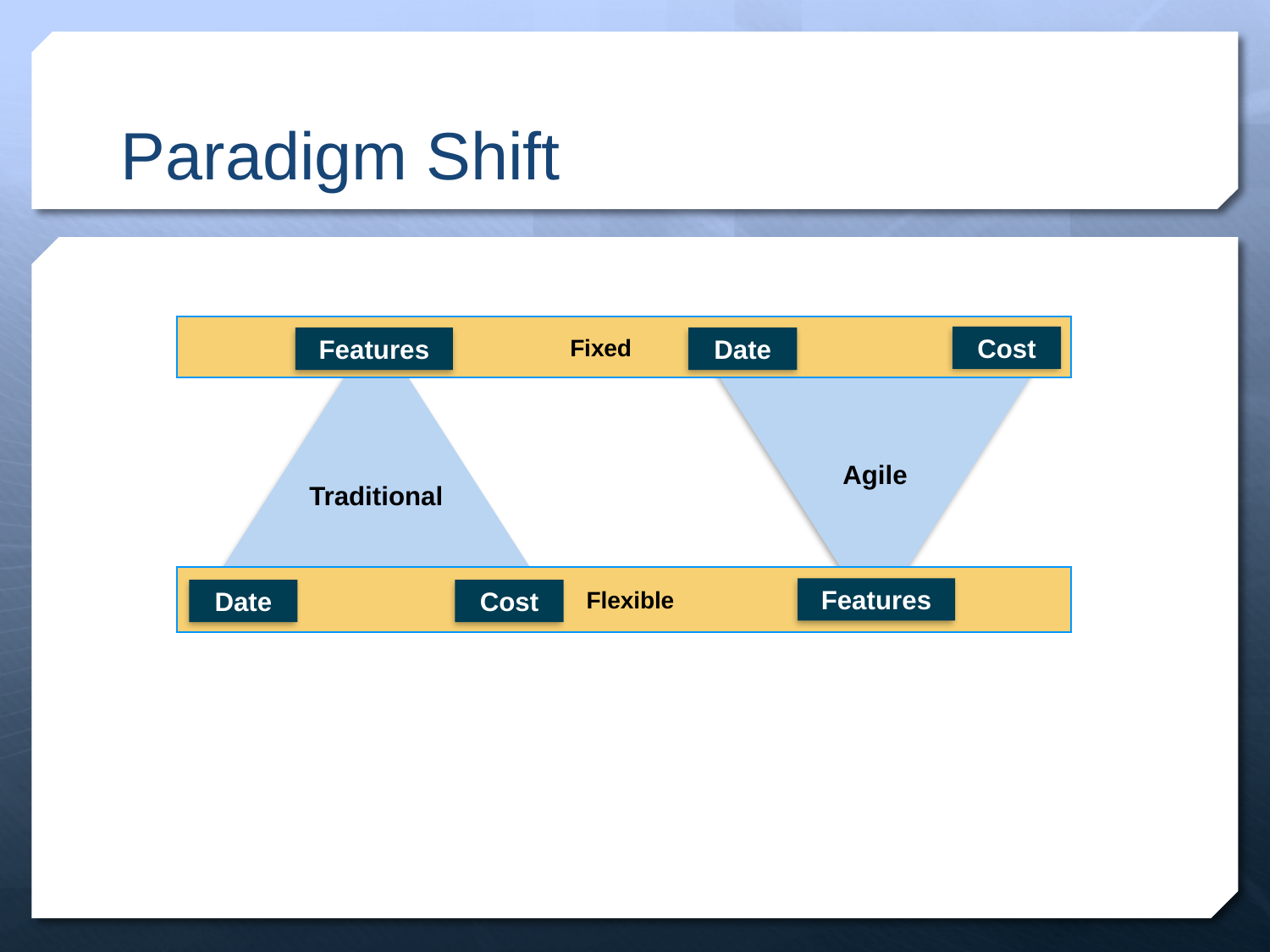

# Paradigm Shift
Fixed
Cost
Traditional
Agile
Date
Features
  Flexible
Features
Date
Cost